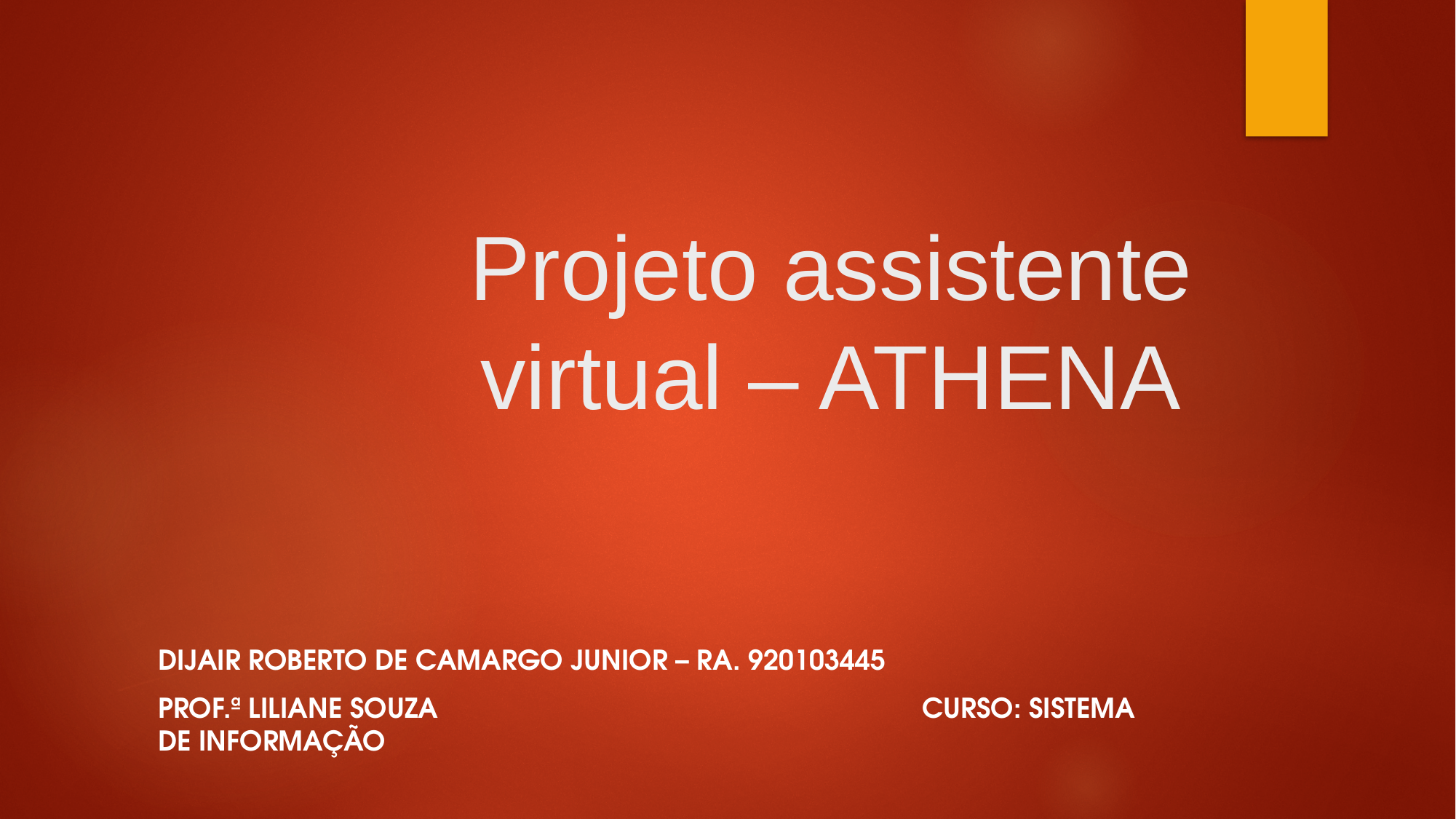

# Projeto assistente virtual – ATHENA
Dijair roberto de Camargo Junior – RA. 920103445
Prof.ª Liliane Souza					Curso: Sistema de informação